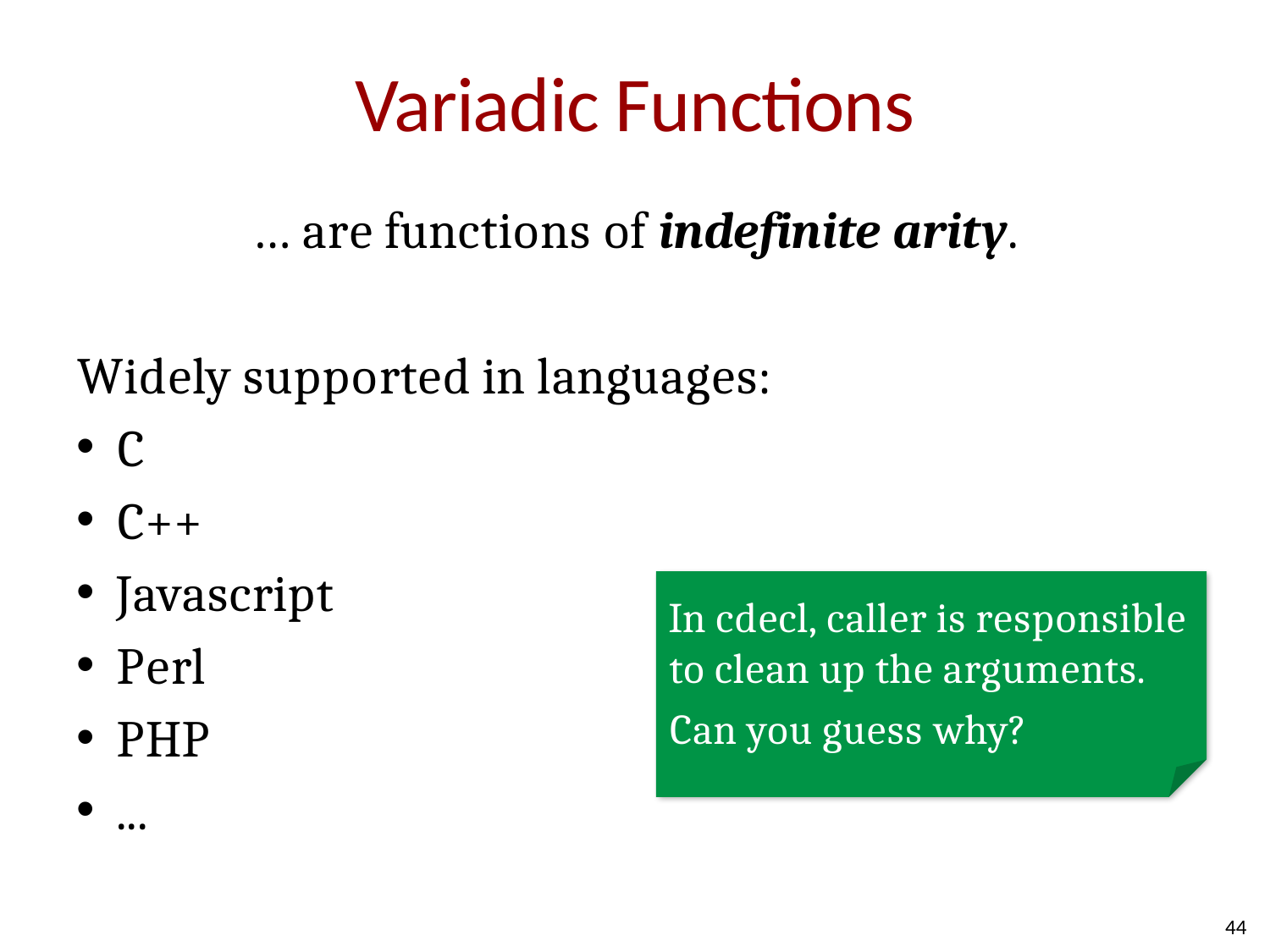

# Variadic Functions
… are functions of indefinite arity.

Widely supported in languages:
C
C++
Javascript
Perl
PHP
...
In cdecl, caller is responsible to clean up the arguments.
Can you guess why?
44